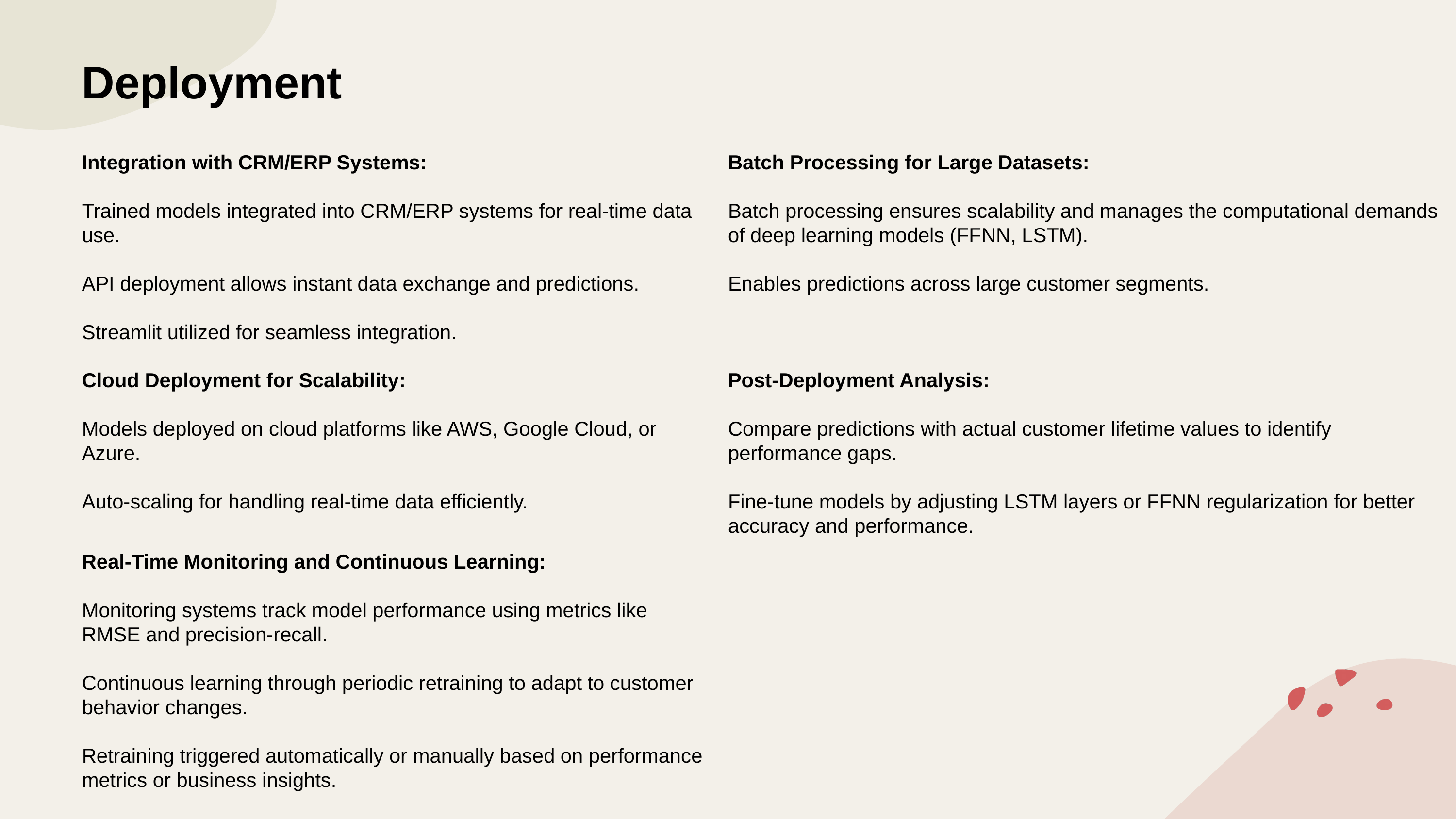

Deployment
Integration with CRM/ERP Systems:

Trained models integrated into CRM/ERP systems for real-time data use.

API deployment allows instant data exchange and predictions.

Streamlit utilized for seamless integration.
Batch Processing for Large Datasets:

Batch processing ensures scalability and manages the computational demands of deep learning models (FFNN, LSTM).

Enables predictions across large customer segments.
Cloud Deployment for Scalability:

Models deployed on cloud platforms like AWS, Google Cloud, or Azure.

Auto-scaling for handling real-time data efficiently.
Post-Deployment Analysis:

Compare predictions with actual customer lifetime values to identify performance gaps.

Fine-tune models by adjusting LSTM layers or FFNN regularization for better accuracy and performance.

Real-Time Monitoring and Continuous Learning:

Monitoring systems track model performance using metrics like RMSE and precision-recall.

Continuous learning through periodic retraining to adapt to customer behavior changes.

Retraining triggered automatically or manually based on performance metrics or business insights.